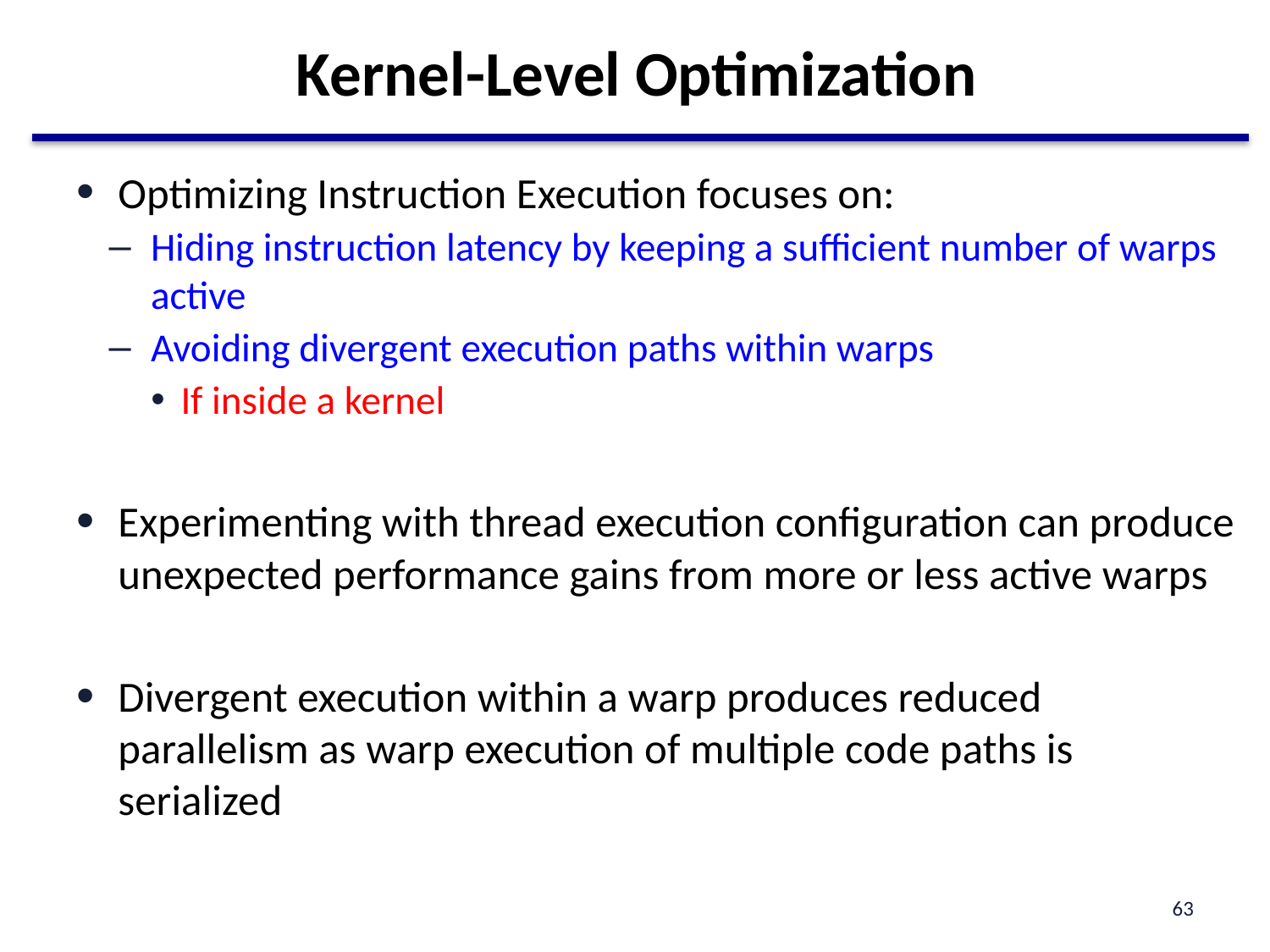

# Kernel-Level Optimization
Optimizing Instruction Execution focuses on:
Hiding instruction latency by keeping a sufficient number of warps active
Avoiding divergent execution paths within warps
If inside a kernel

Experimenting with thread execution configuration can produce unexpected performance gains from more or less active warps

Divergent execution within a warp produces reduced parallelism as warp execution of multiple code paths is serialized
63